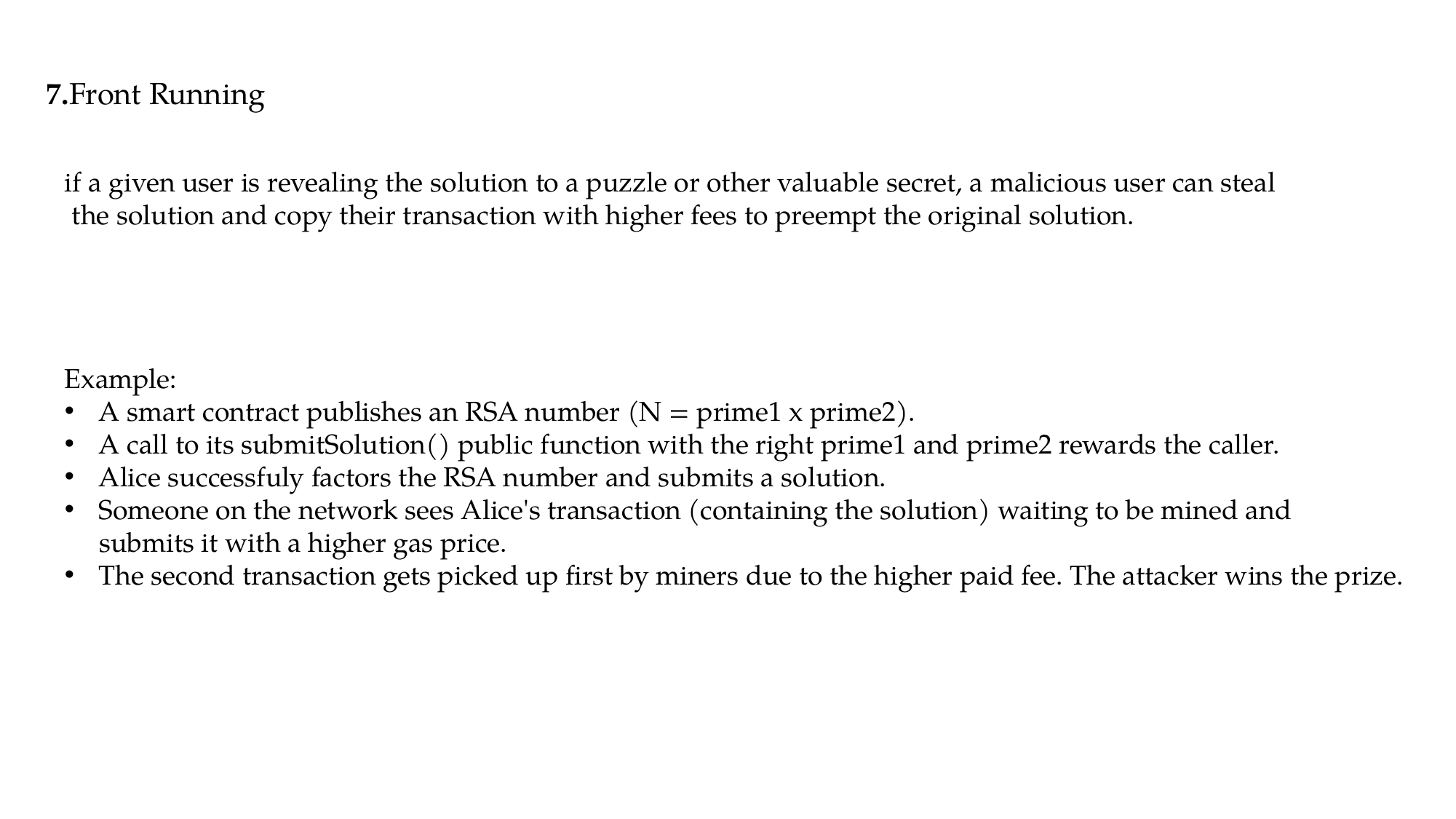

7.Front Running

if a given user is revealing the solution to a puzzle or other valuable secret, a malicious user can steal
 the solution and copy their transaction with higher fees to preempt the original solution.

Example:
A smart contract publishes an RSA number (N = prime1 x prime2).
A call to its submitSolution() public function with the right prime1 and prime2 rewards the caller.
Alice successfuly factors the RSA number and submits a solution.
Someone on the network sees Alice's transaction (containing the solution) waiting to be mined and
     submits it with a higher gas price.
The second transaction gets picked up first by miners due to the higher paid fee. The attacker wins the prize.